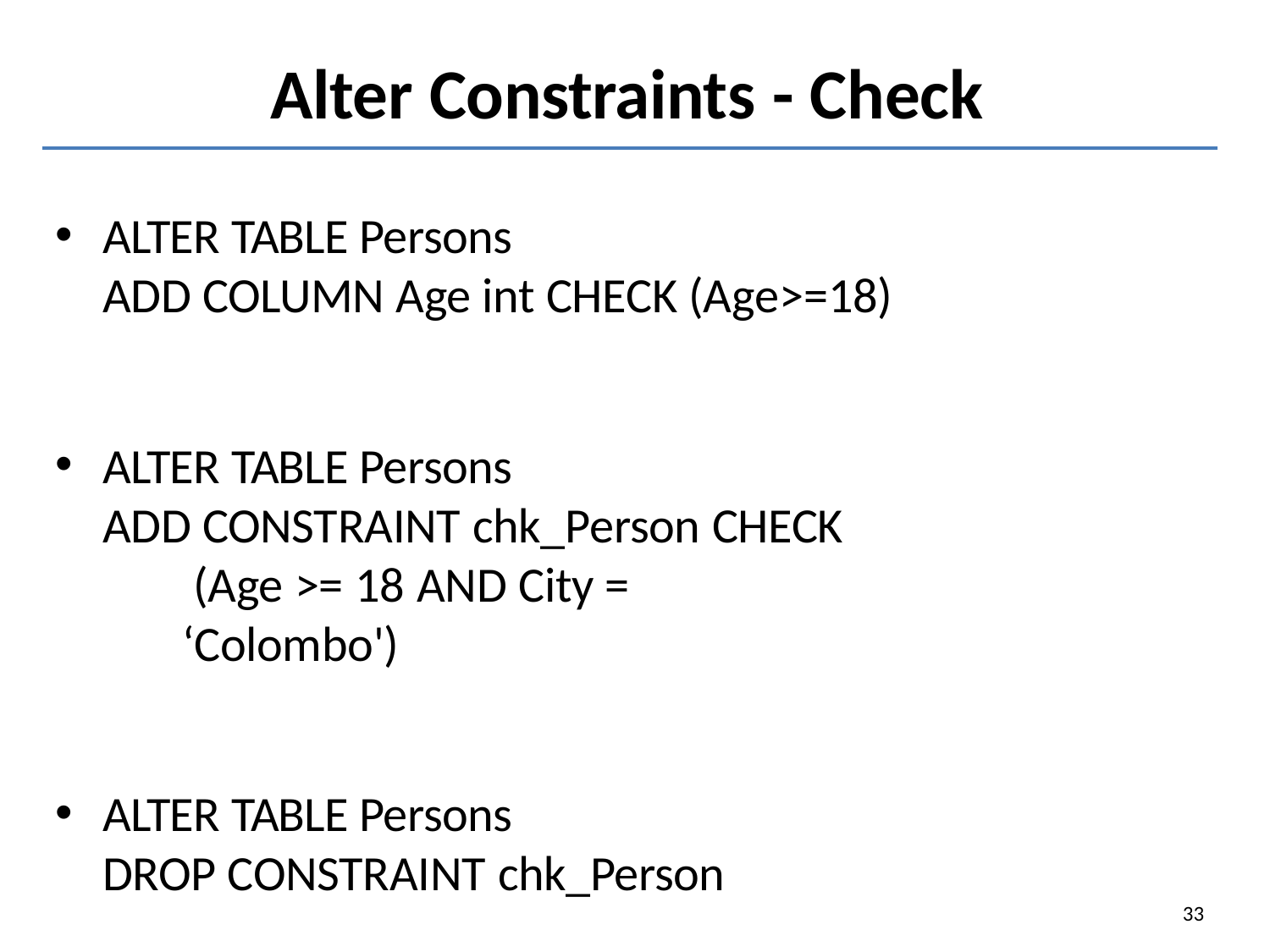

# Alter Constraints - Check
ALTER TABLE Persons
ADD COLUMN Age int CHECK (Age>=18)

ALTER TABLE Persons
ADD CONSTRAINT chk_Person CHECK  (Age >= 18 AND City = ‘Colombo')

ALTER TABLE Persons
DROP CONSTRAINT chk_Person
33